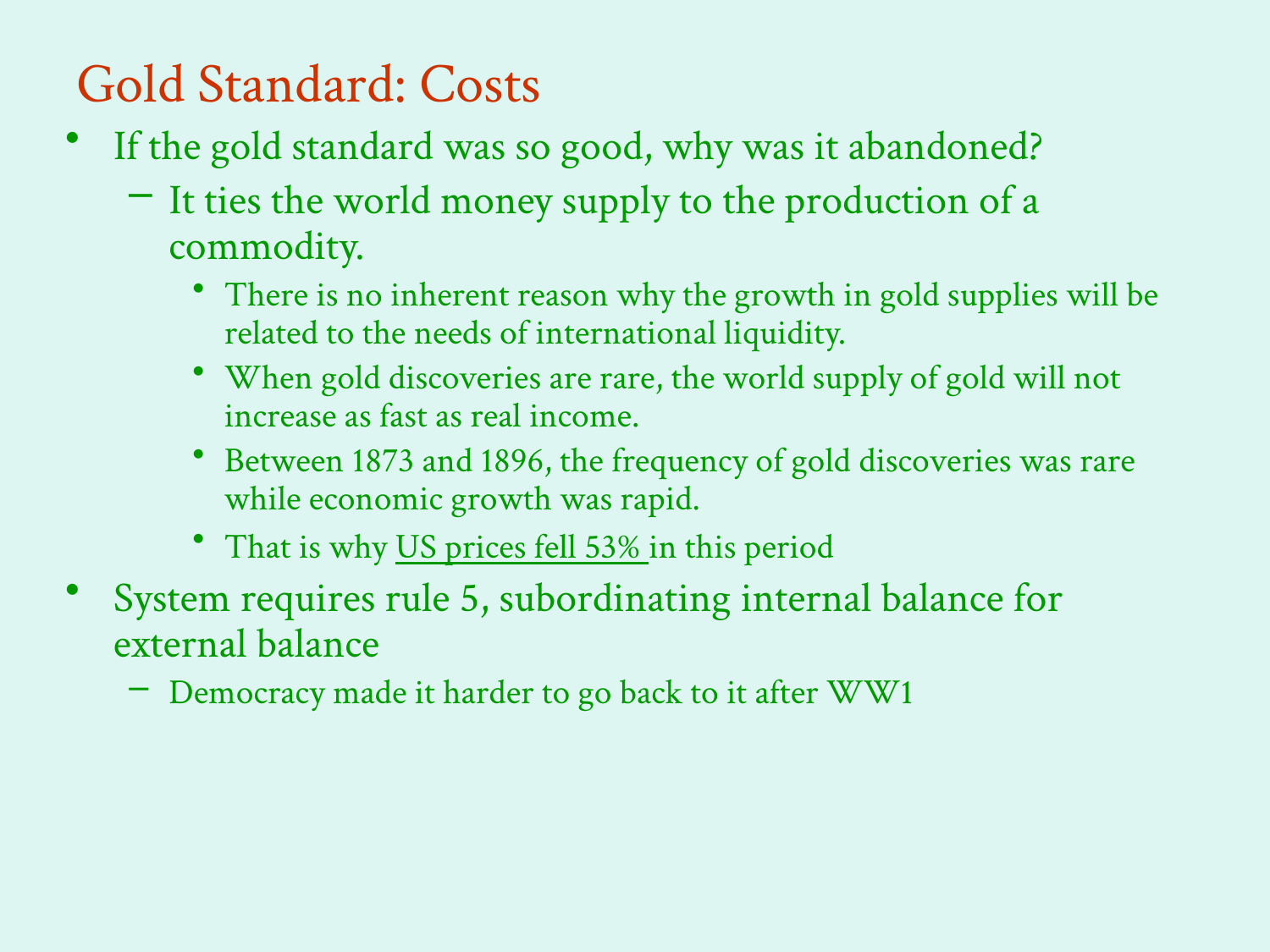

# Gold Standard: Costs
If the gold standard was so good, why was it abandoned?
It ties the world money supply to the production of a commodity.
There is no inherent reason why the growth in gold supplies will be related to the needs of international liquidity.
When gold discoveries are rare, the world supply of gold will not increase as fast as real income.
Between 1873 and 1896, the frequency of gold discoveries was rare while economic growth was rapid.
That is why US prices fell 53% in this period
System requires rule 5, subordinating internal balance for external balance
Democracy made it harder to go back to it after WW1